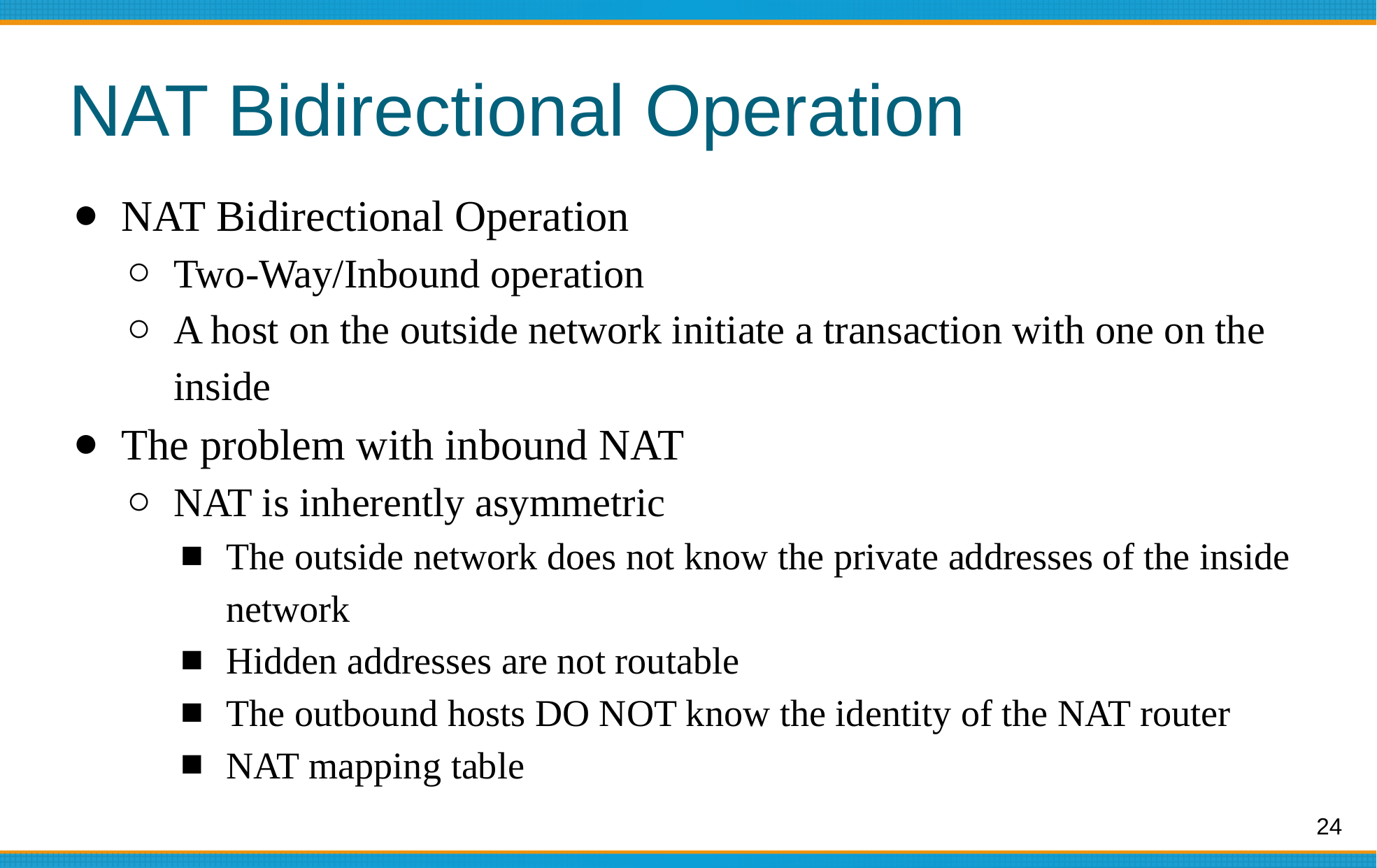

# NAT Bidirectional Operation
NAT Bidirectional Operation
Two-Way/Inbound operation
A host on the outside network initiate a transaction with one on the inside
The problem with inbound NAT
NAT is inherently asymmetric
The outside network does not know the private addresses of the inside network
Hidden addresses are not routable
The outbound hosts DO NOT know the identity of the NAT router
NAT mapping table
24